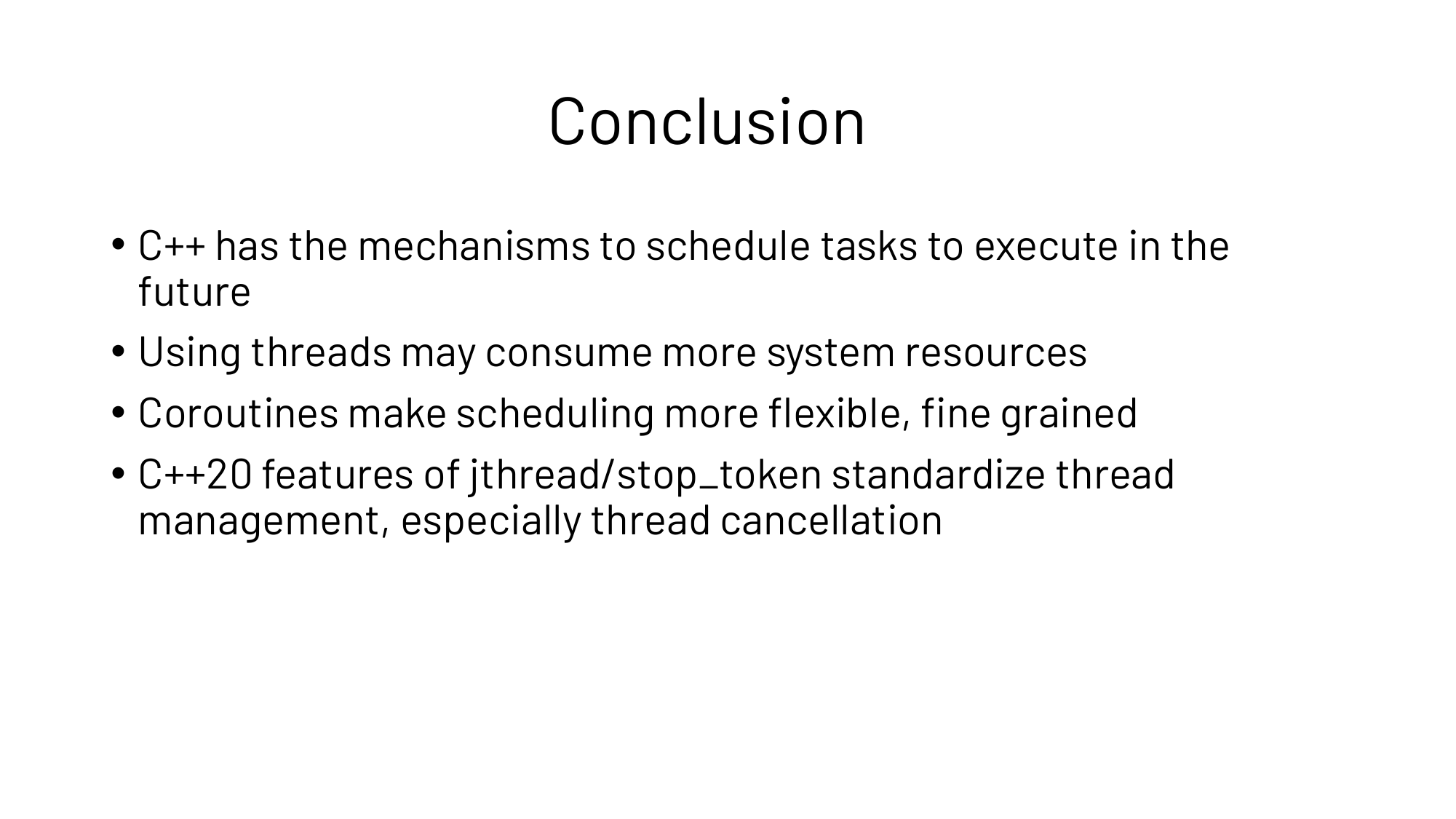

# Conclusion
C++ has the mechanisms to schedule tasks to execute in the future
Using threads may consume more system resources
Coroutines make scheduling more flexible, fine grained
C++20 features of jthread/stop_token standardize thread management, especially thread cancellation